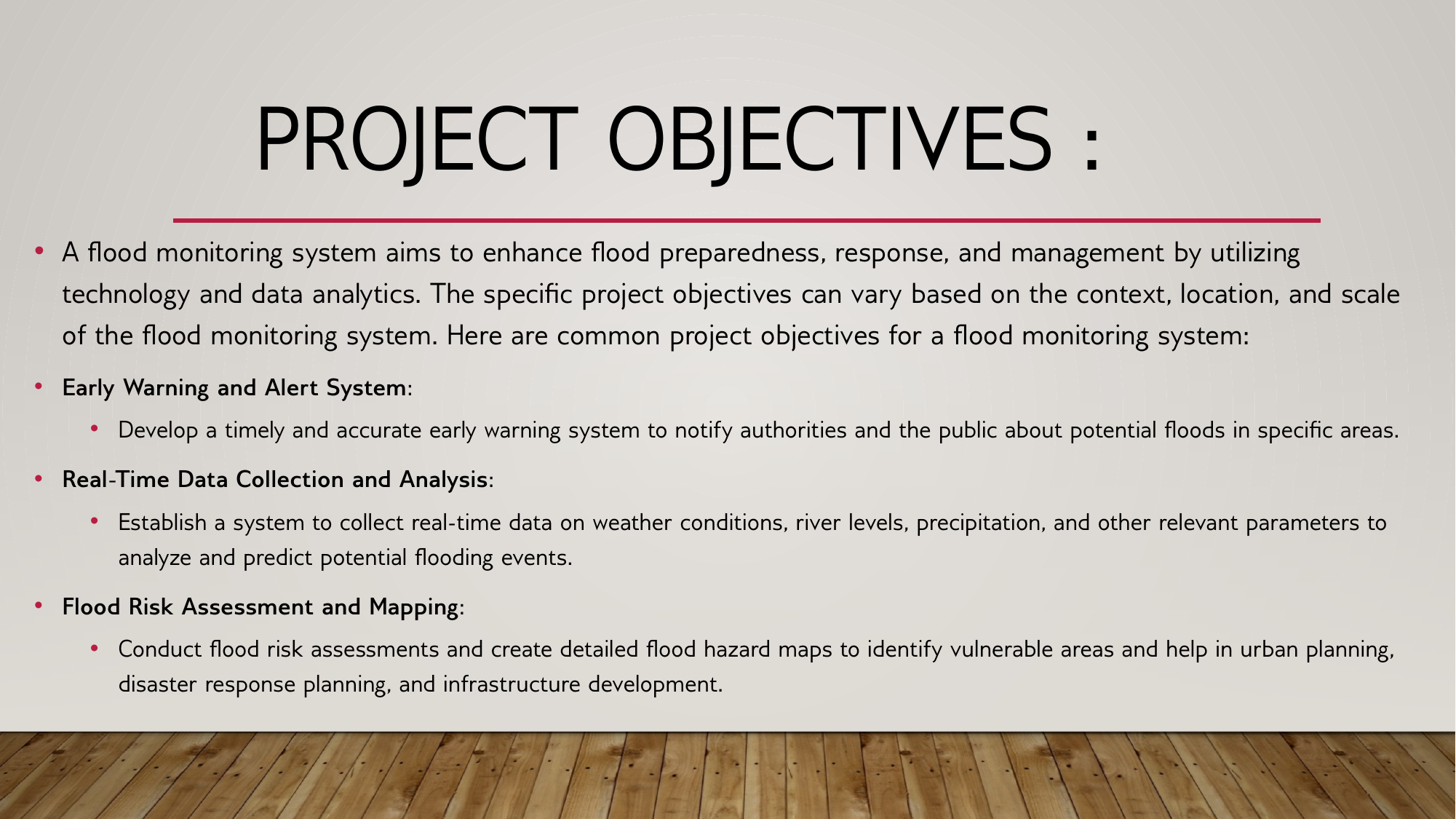

# Project Objectives :
A flood monitoring system aims to enhance flood preparedness, response, and management by utilizing technology and data analytics. The specific project objectives can vary based on the context, location, and scale of the flood monitoring system. Here are common project objectives for a flood monitoring system:
Early Warning and Alert System:
Develop a timely and accurate early warning system to notify authorities and the public about potential floods in specific areas.
Real-Time Data Collection and Analysis:
Establish a system to collect real-time data on weather conditions, river levels, precipitation, and other relevant parameters to analyze and predict potential flooding events.
Flood Risk Assessment and Mapping:
Conduct flood risk assessments and create detailed flood hazard maps to identify vulnerable areas and help in urban planning, disaster response planning, and infrastructure development.